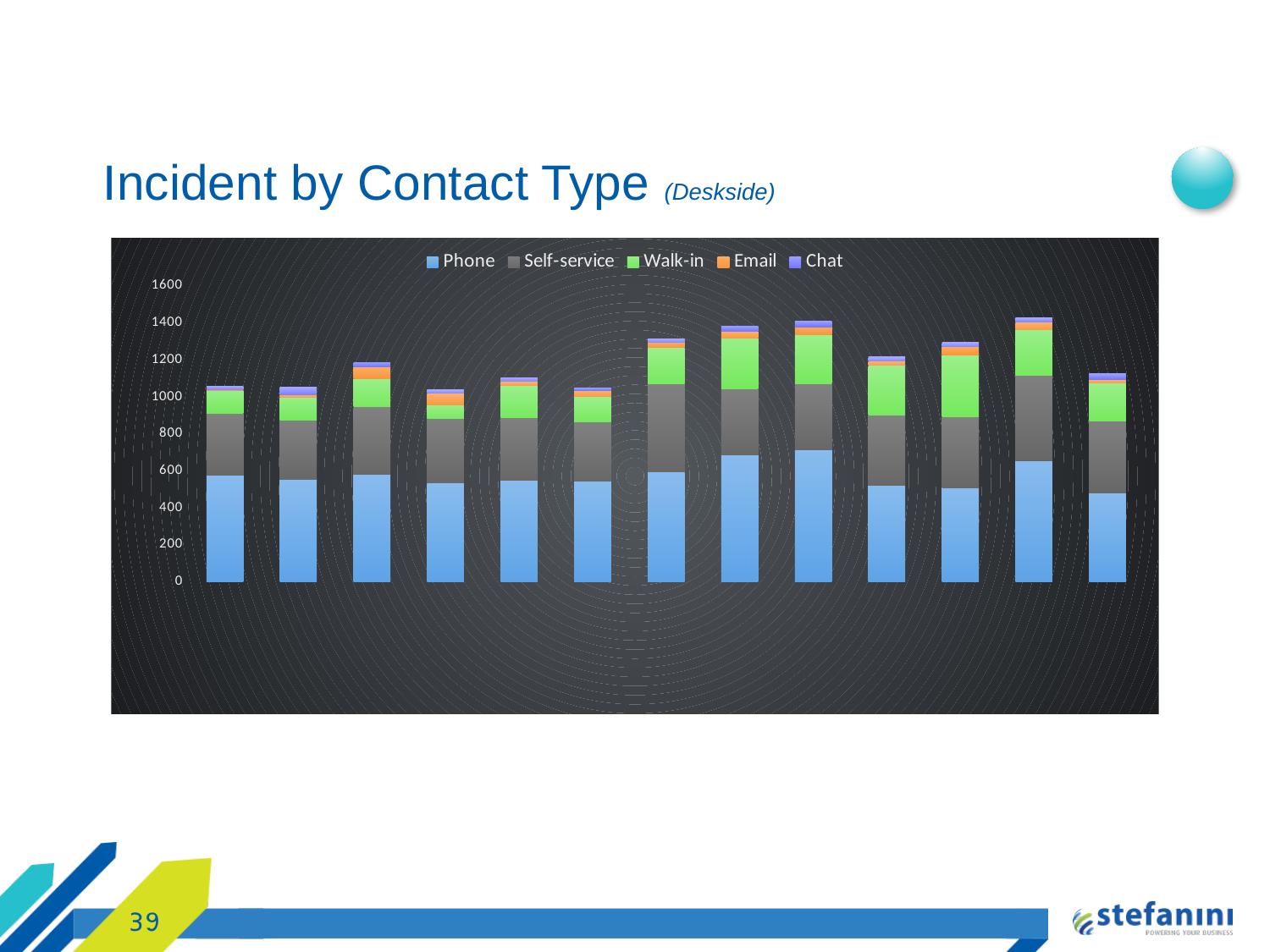

# Incident by Contact Type (Deskside)

### Chart

| Category | Phone | Self-service | Walk-in | Email | Chat |
|---|---|---|---|---|---|
| 42186 | 577.0 | 335.0 | 121.0 | 8.0 | 16.0 |
| 42217 | 556.0 | 321.0 | 122.0 | 15.0 | 39.0 |
| 42248 | 580.0 | 366.0 | 151.0 | 65.0 | 24.0 |
| 42278 | 534.0 | 350.0 | 74.0 | 61.0 | 19.0 |
| 42309 | 550.0 | 339.0 | 174.0 | 23.0 | 16.0 |
| 42339 | 543.0 | 322.0 | 136.0 | 35.0 | 12.0 |
| 42370 | 594.0 | 479.0 | 193.0 | 28.0 | 21.0 |
| 42401 | 688.0 | 357.0 | 274.0 | 36.0 | 26.0 |
| 42430 | 714.0 | 358.0 | 265.0 | 43.0 | 30.0 |
| 42461 | 521.0 | 381.0 | 271.0 | 21.0 | 23.0 |
| 42491 | 511.0 | 384.0 | 333.0 | 46.0 | 19.0 |
| 42522 | 655.0 | 464.0 | 246.0 | 42.0 | 19.0 |
| 42552 | 483.0 | 386.0 | 207.0 | 20.0 | 30.0 |
39